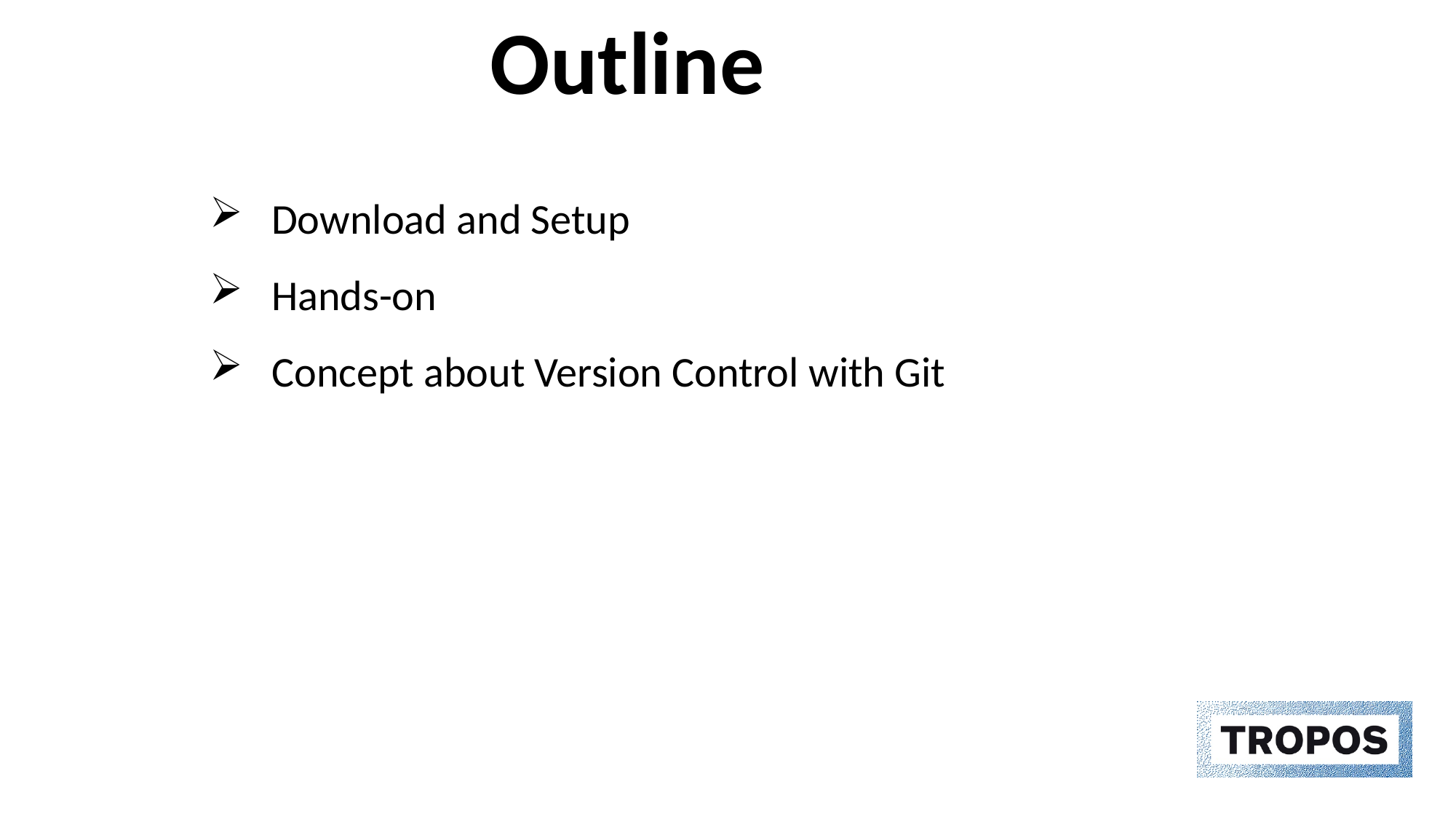

# Outline
Download and Setup
Hands-on
Concept about Version Control with Git